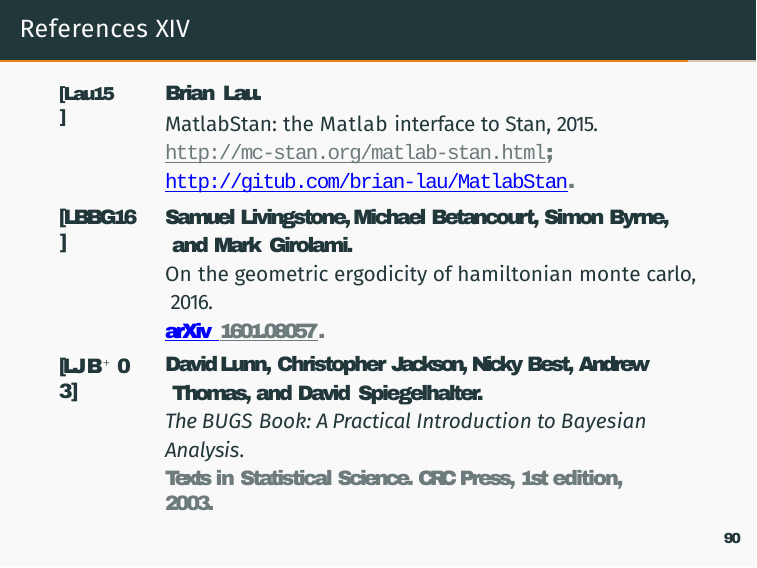

# References XIV

Brian Lau.
MatlabStan: the Matlab interface to Stan, 2015.  http://mc-stan.org/matlab-stan.html;  http://gitub.com/brian-lau/MatlabStan.
Samuel Livingstone, Michael Betancourt, Simon Byrne,  and Mark Girolami.
On the geometric ergodicity of hamiltonian monte carlo,  2016.
arXiv 1601.08057.
David Lunn, Christopher Jackson, Nicky Best, Andrew  Thomas, and David Spiegelhalter.
The BUGS Book: A Practical Introduction to Bayesian  Analysis.
Texts in Statistical Science. CRC Press, 1st edition, 2003.
[Lau15]
[LBBG16]
[LJB+03]
90